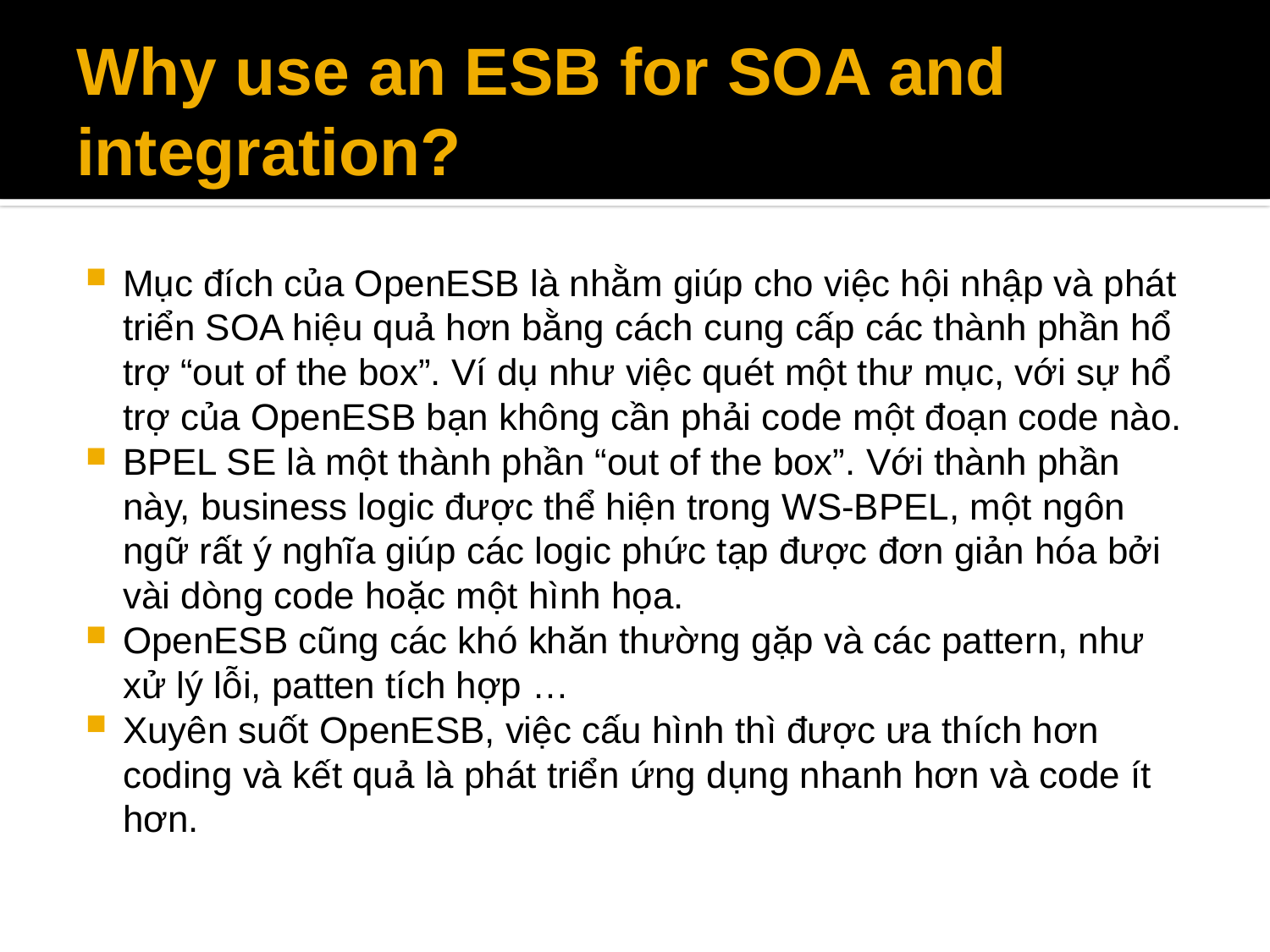

# Why use an ESB for SOA and integration?
Mục đích của OpenESB là nhằm giúp cho việc hội nhập và phát triển SOA hiệu quả hơn bằng cách cung cấp các thành phần hổ trợ “out of the box”. Ví dụ như việc quét một thư mục, với sự hổ trợ của OpenESB bạn không cần phải code một đoạn code nào.
BPEL SE là một thành phần “out of the box”. Với thành phần này, business logic được thể hiện trong WS-BPEL, một ngôn ngữ rất ý nghĩa giúp các logic phức tạp được đơn giản hóa bởi vài dòng code hoặc một hình họa.
OpenESB cũng các khó khăn thường gặp và các pattern, như xử lý lỗi, patten tích hợp …
Xuyên suốt OpenESB, việc cấu hình thì được ưa thích hơn coding và kết quả là phát triển ứng dụng nhanh hơn và code ít hơn.